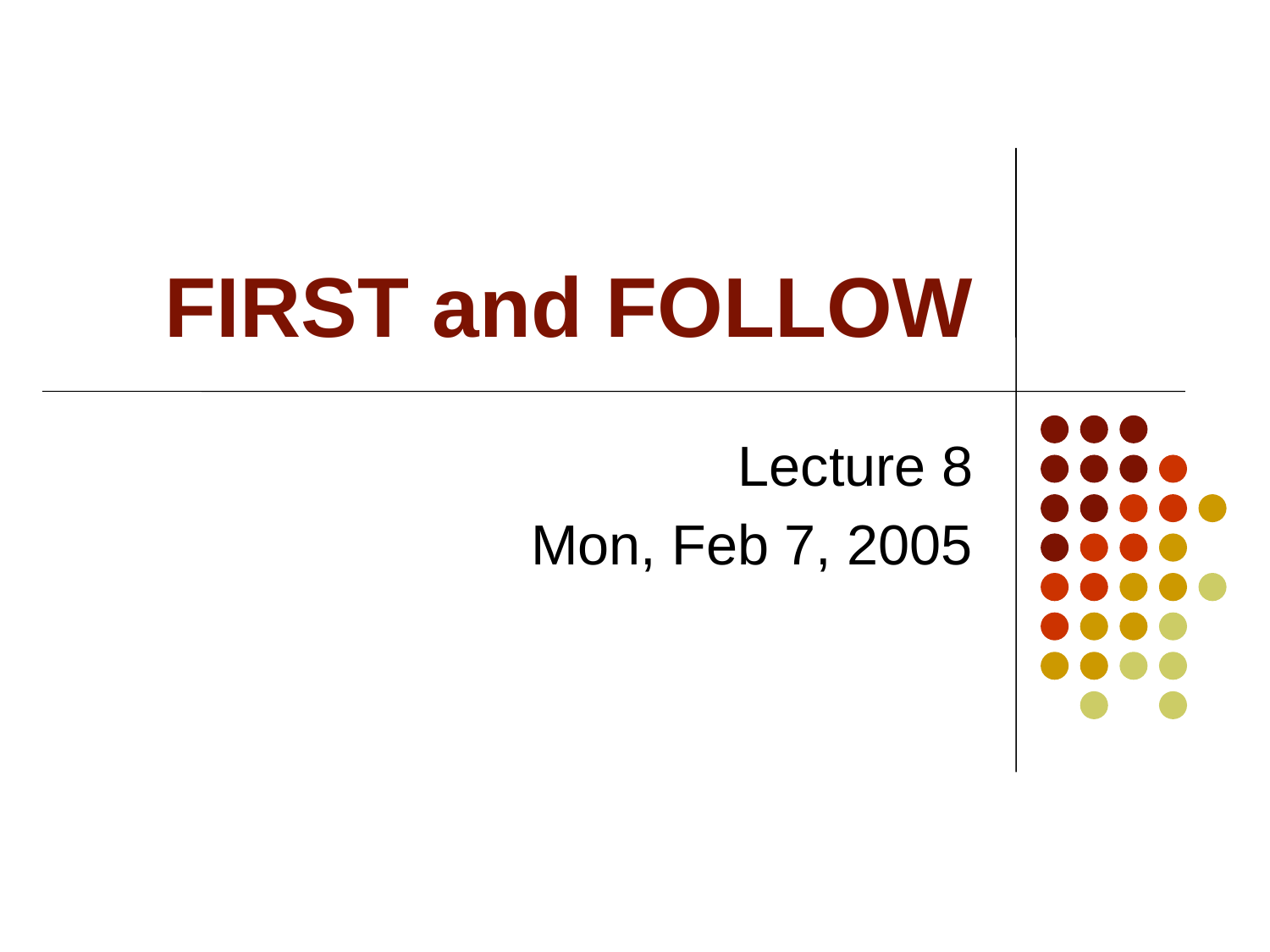

# FIRST and FOLLOW
Lecture 8
Mon, Feb 7, 2005